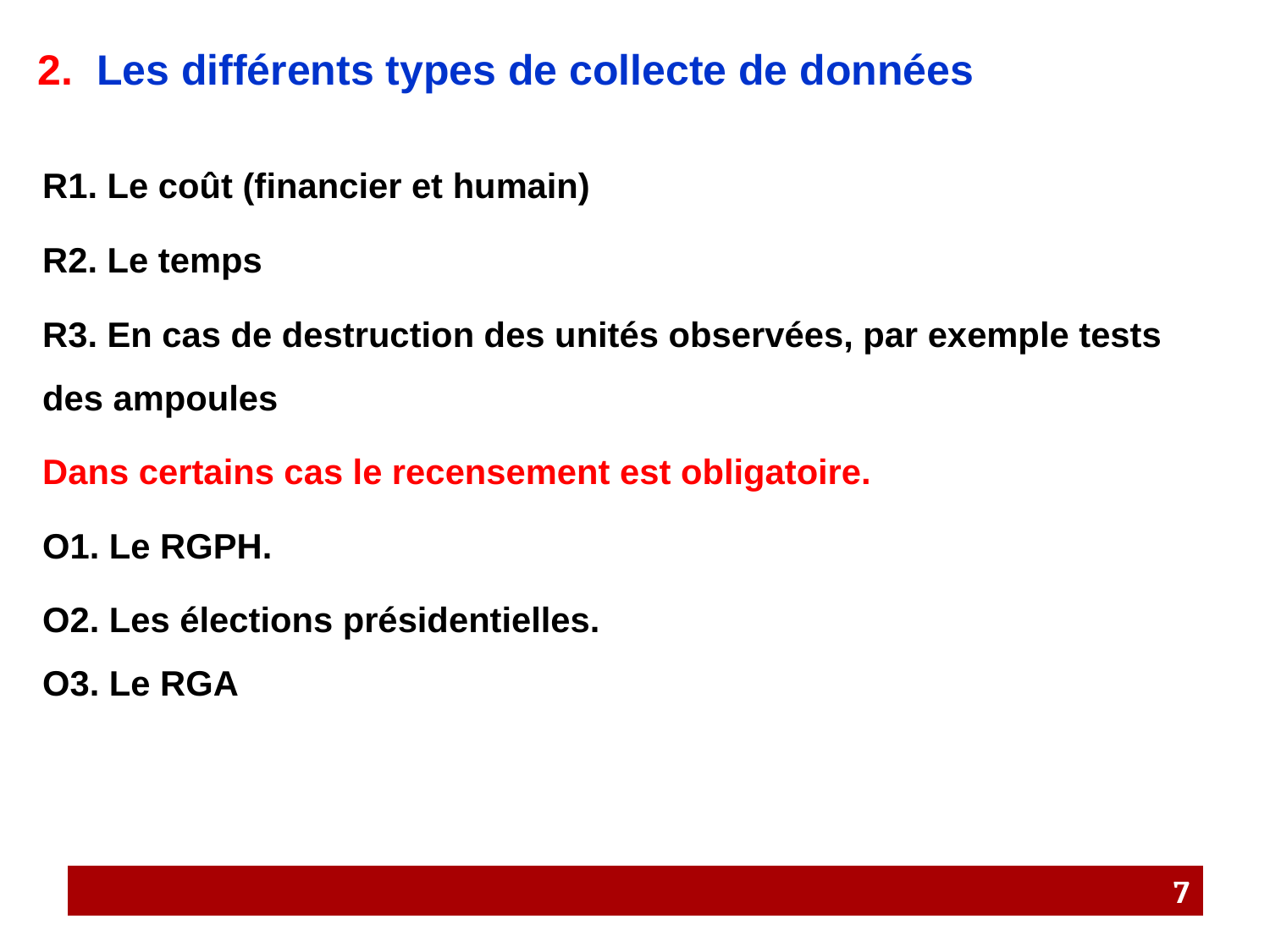

# 2.  Les différents types de collecte de données
R1. Le coût (financier et humain)
R2. Le temps
R3. En cas de destruction des unités observées, par exemple tests des ampoules
Dans certains cas le recensement est obligatoire.
O1. Le RGPH.
O2. Les élections présidentielles.
O3. Le RGA